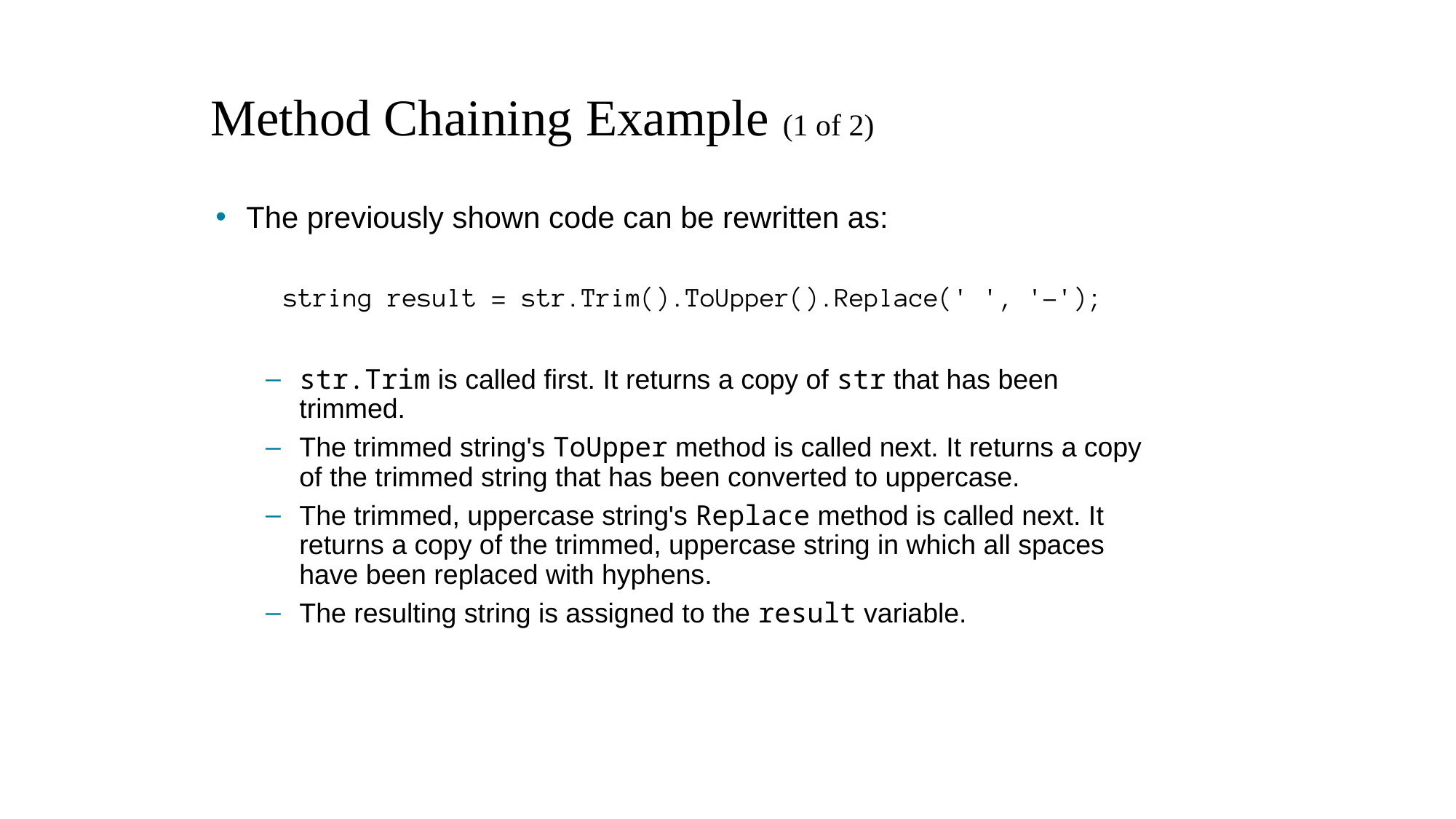

# Method Chaining Example (1 of 2)
The previously shown code can be rewritten as:
string result = str.Trim().ToUpper().Replace(' ', '-');
str.Trim is called first. It returns a copy of str that has been trimmed.
The trimmed string's ToUpper method is called next. It returns a copy of the trimmed string that has been converted to uppercase.
The trimmed, uppercase string's Replace method is called next. It returns a copy of the trimmed, uppercase string in which all spaces have been replaced with hyphens.
The resulting string is assigned to the result variable.